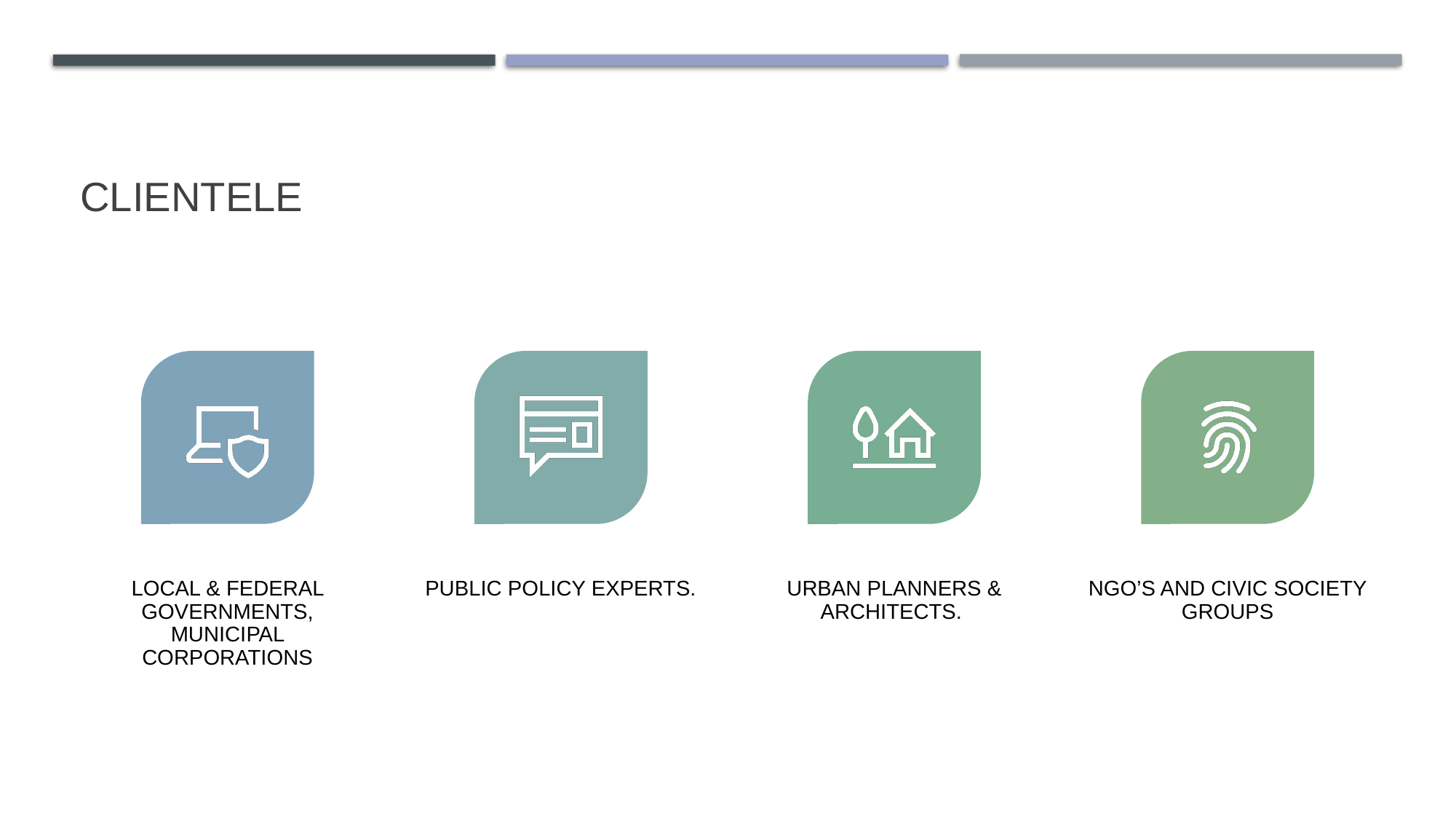

# clientele
Local & Federal Governments, Municipal Corporations
Public Policy Experts.
Urban Planners & Architects.
NGO’s and Civic Society Groups